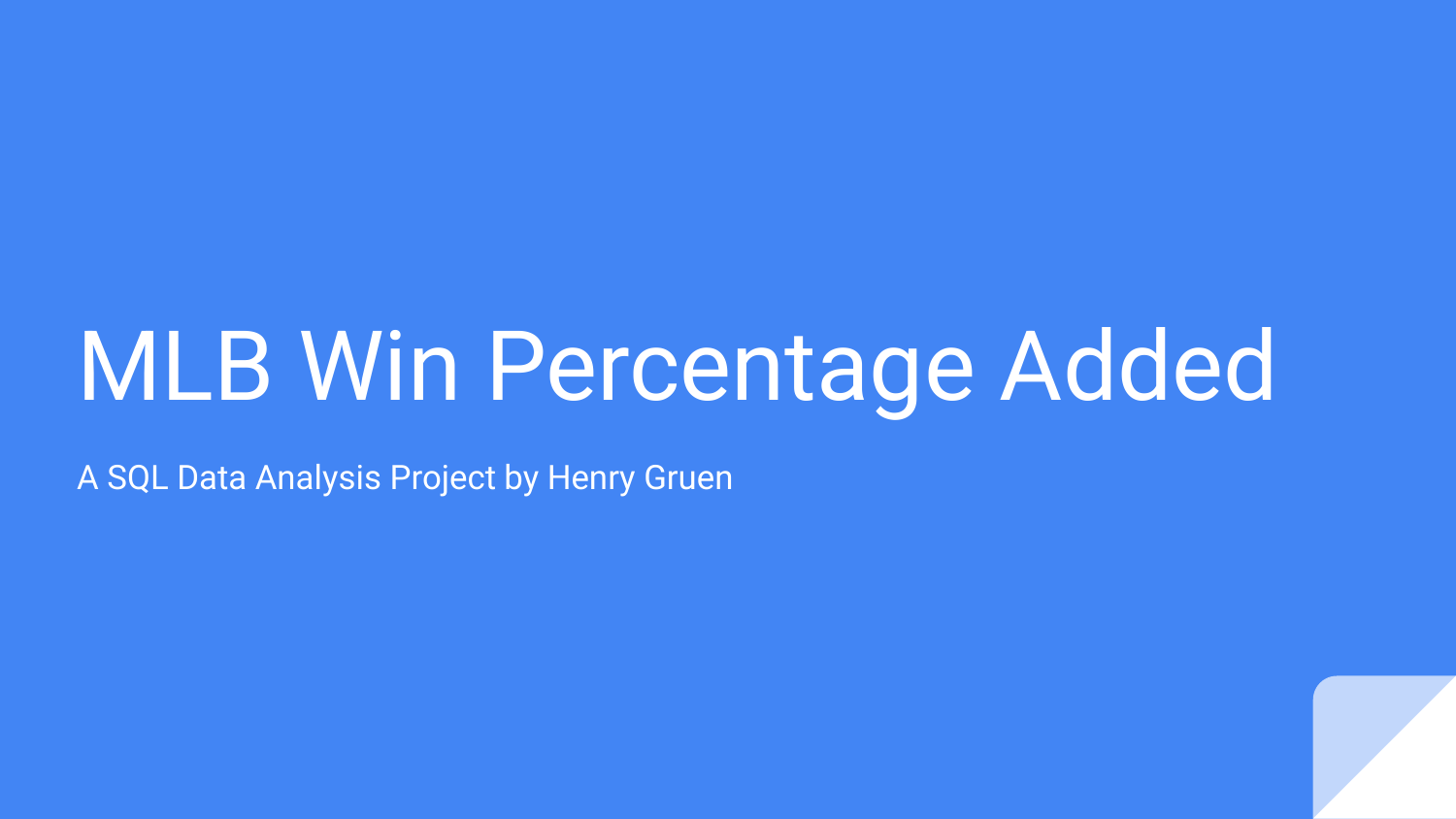

# MLB Win Percentage Added
A SQL Data Analysis Project by Henry Gruen